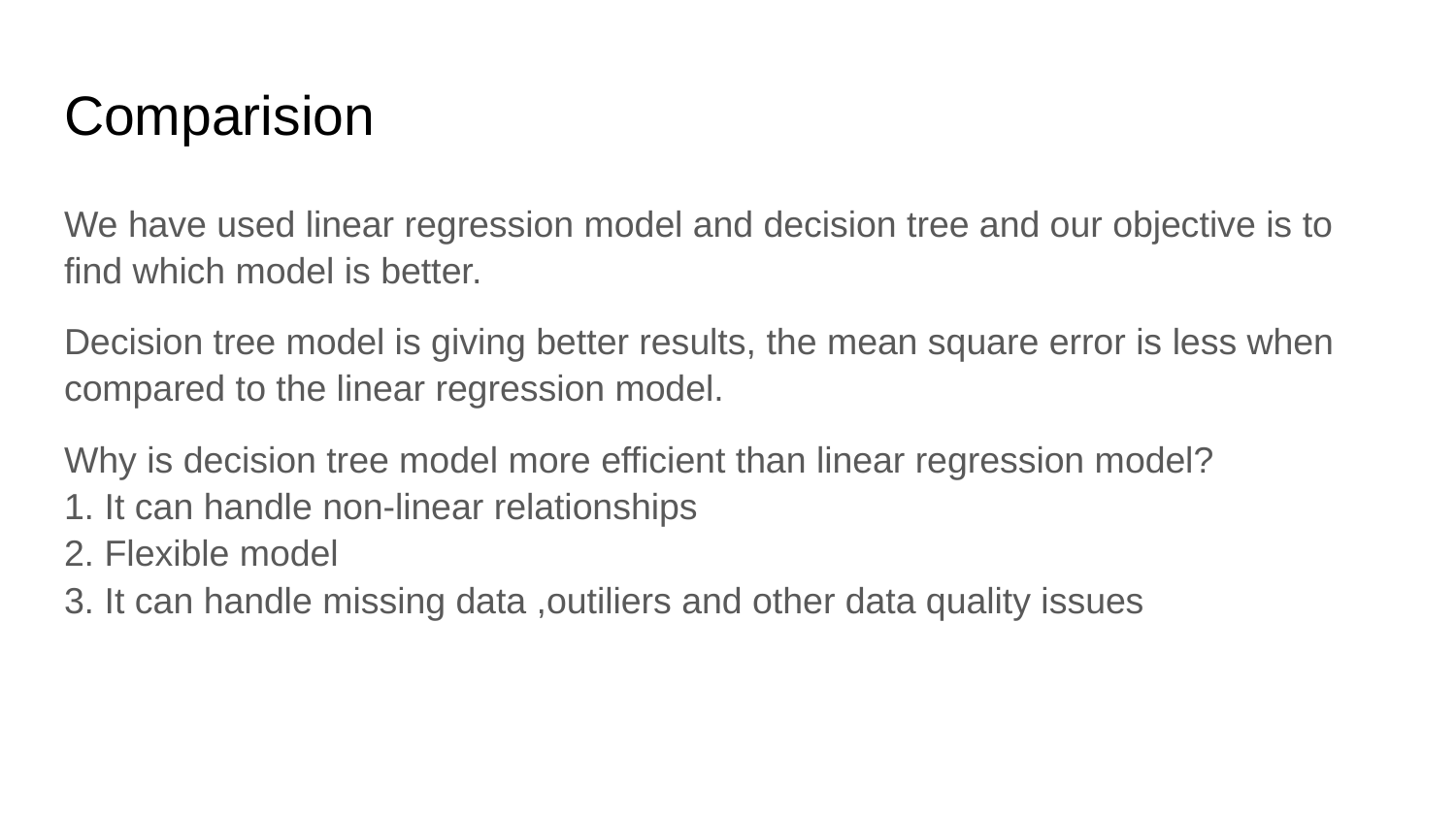

# Comparision
We have used linear regression model and decision tree and our objective is to find which model is better.
Decision tree model is giving better results, the mean square error is less when compared to the linear regression model.
Why is decision tree model more efficient than linear regression model?
1. It can handle non-linear relationships
2. Flexible model
3. It can handle missing data ,outiliers and other data quality issues